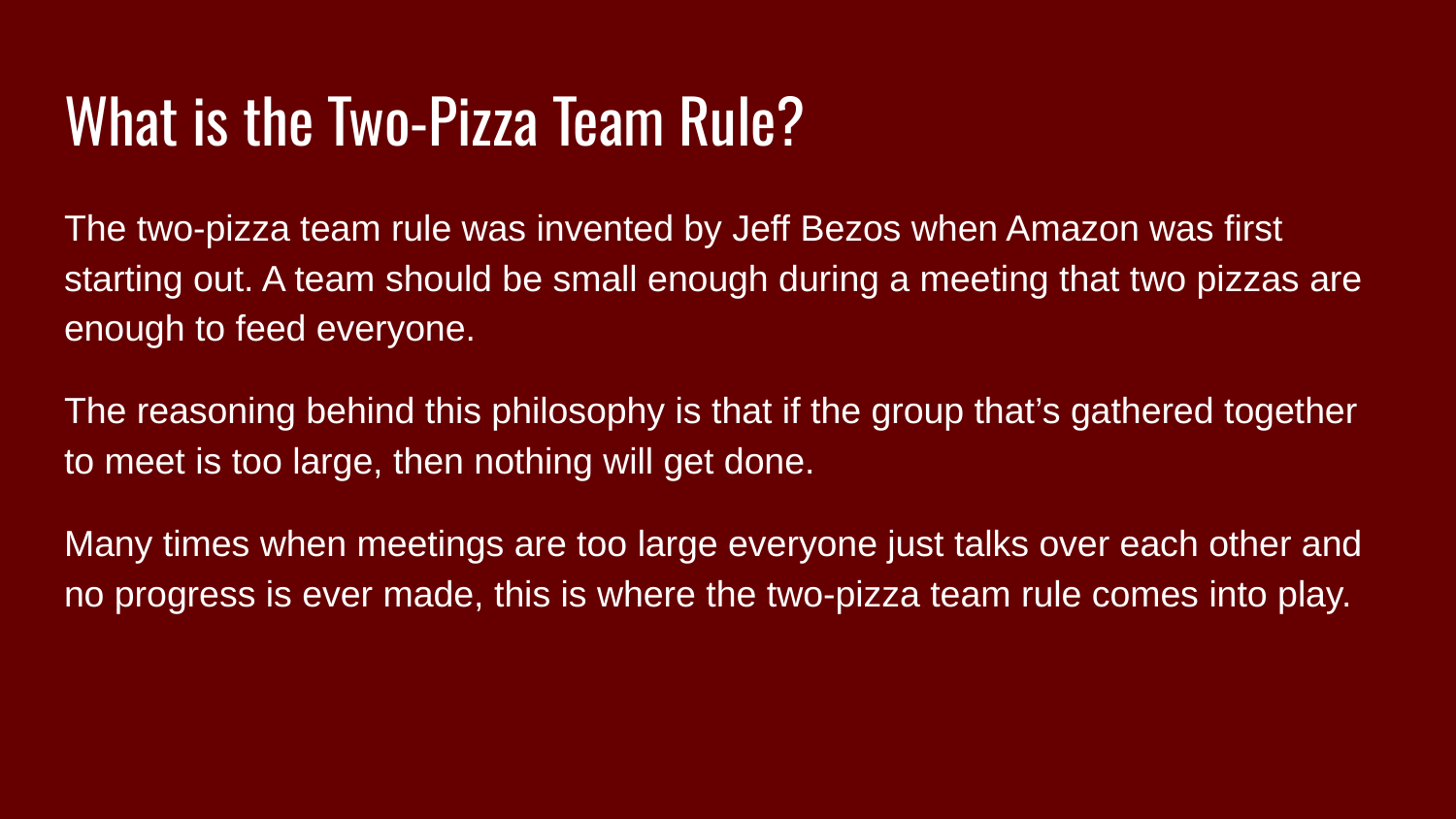

# What is the Two-Pizza Team Rule?
The two-pizza team rule was invented by Jeff Bezos when Amazon was first starting out. A team should be small enough during a meeting that two pizzas are enough to feed everyone.
The reasoning behind this philosophy is that if the group that’s gathered together to meet is too large, then nothing will get done.
Many times when meetings are too large everyone just talks over each other and no progress is ever made, this is where the two-pizza team rule comes into play.